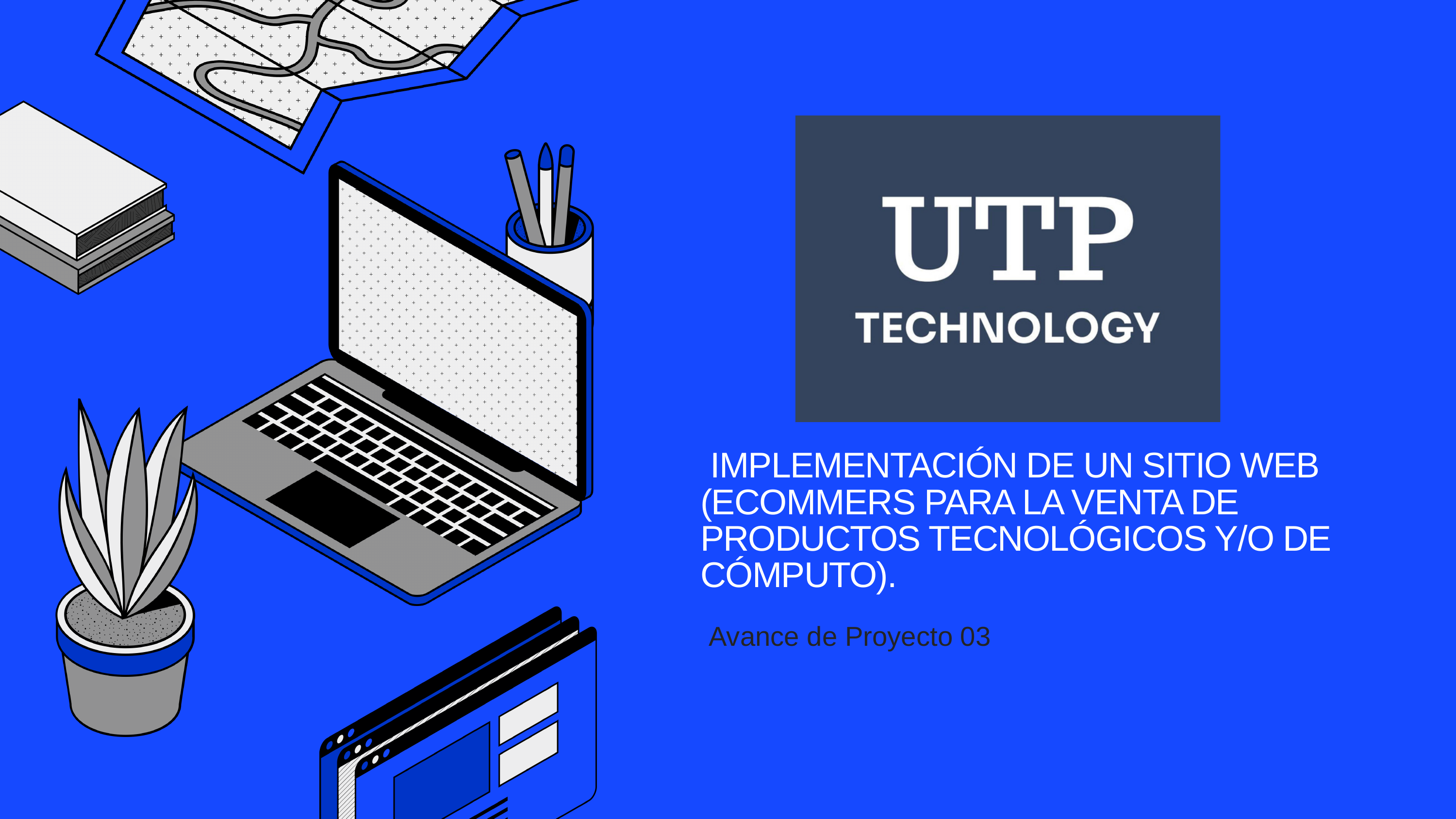

IMPLEMENTACIÓN DE UN SITIO WEB (ECOMMERS PARA LA VENTA DE  PRODUCTOS TECNOLÓGICOS Y/O DE CÓMPUTO).

Avance de Proyecto 03